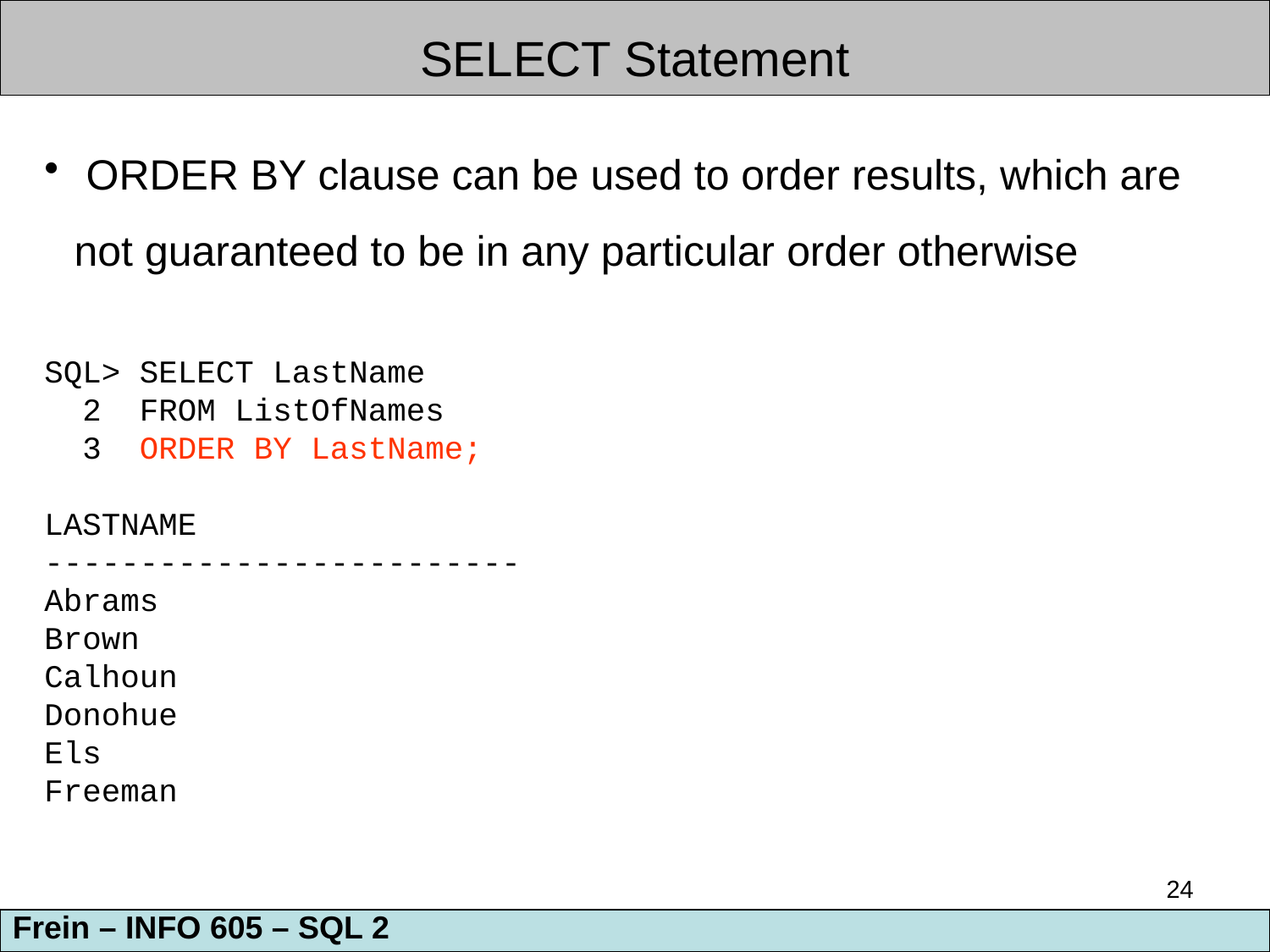

SELECT Statement

 ORDER BY clause can be used to order results, which are not guaranteed to be in any particular order otherwise

SQL> SELECT LastName
  2  FROM ListOfNames
  3  ORDER BY LastName;

LASTNAME
-------------------------
Abrams
Brown
Calhoun
Donohue
Els
Freeman
24
Frein – INFO 605 – SQL 2